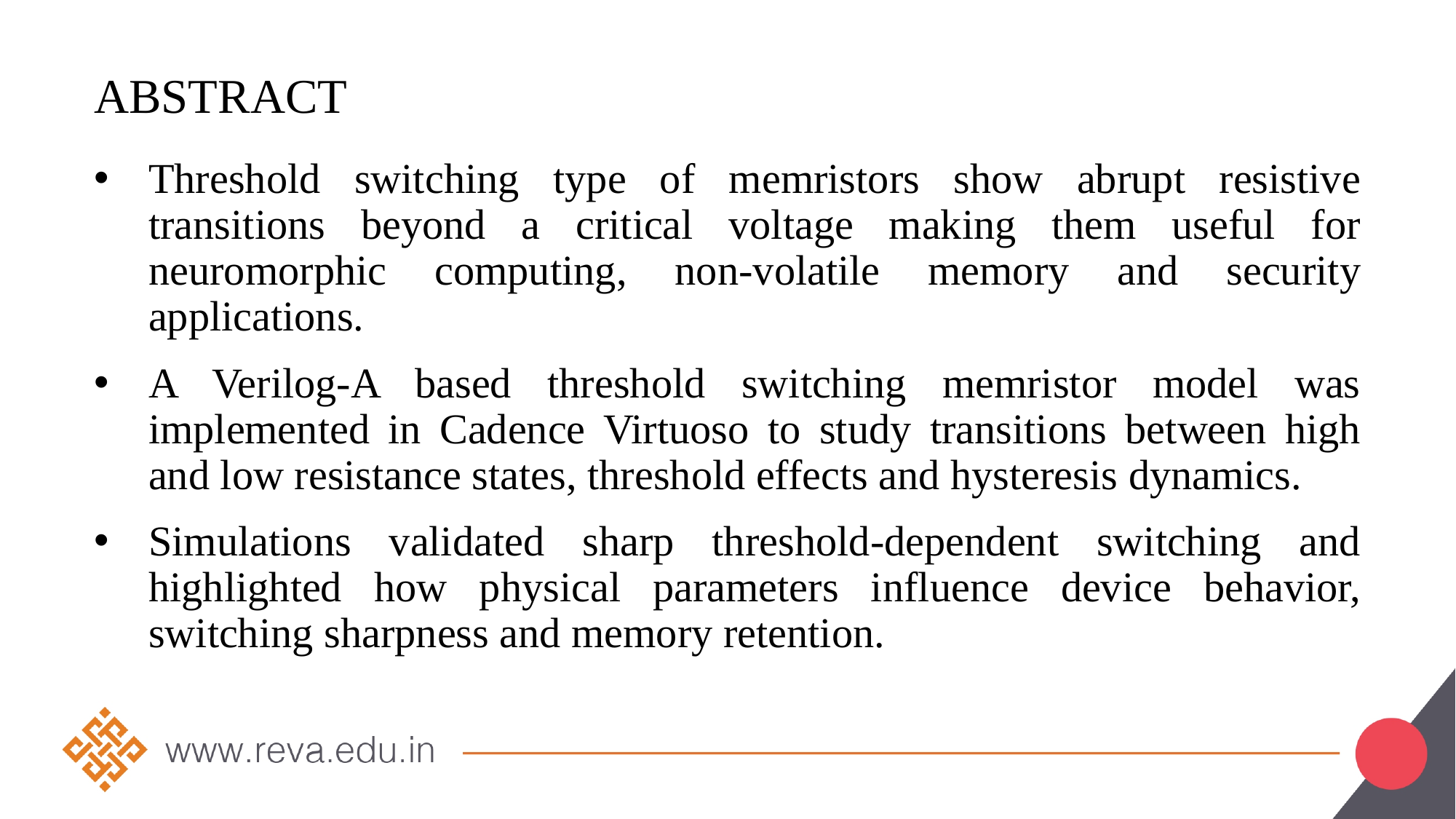

# abstract
Threshold switching type of memristors show abrupt resistive transitions beyond a critical voltage making them useful for neuromorphic computing, non-volatile memory and security applications.
A Verilog-A based threshold switching memristor model was implemented in Cadence Virtuoso to study transitions between high and low resistance states, threshold effects and hysteresis dynamics.
Simulations validated sharp threshold-dependent switching and highlighted how physical parameters influence device behavior, switching sharpness and memory retention.